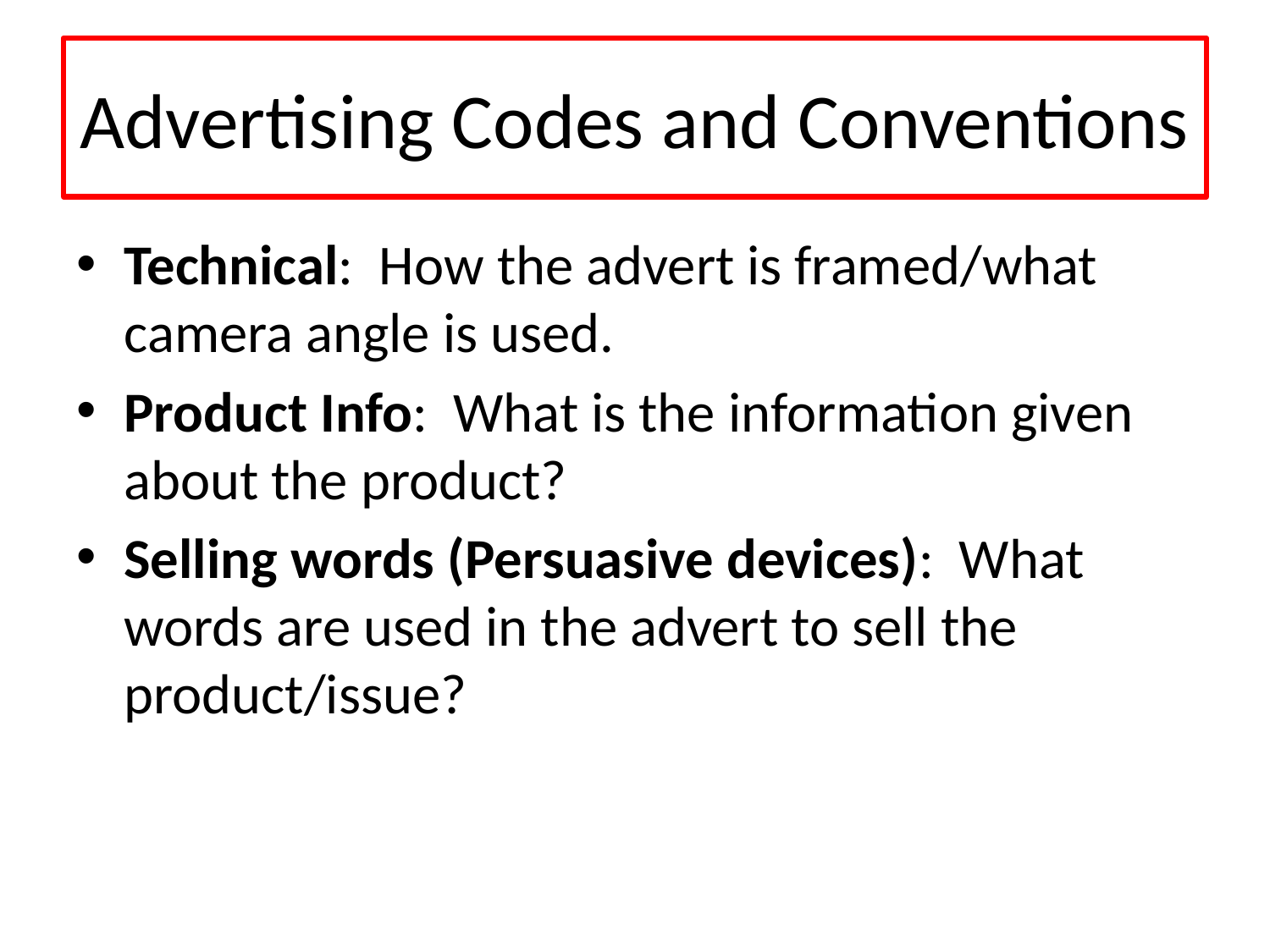

# Advertising Codes and Conventions
Technical:  How the advert is framed/what camera angle is used.
Product Info:  What is the information given about the product?
Selling words (Persuasive devices):  What words are used in the advert to sell the product/issue?